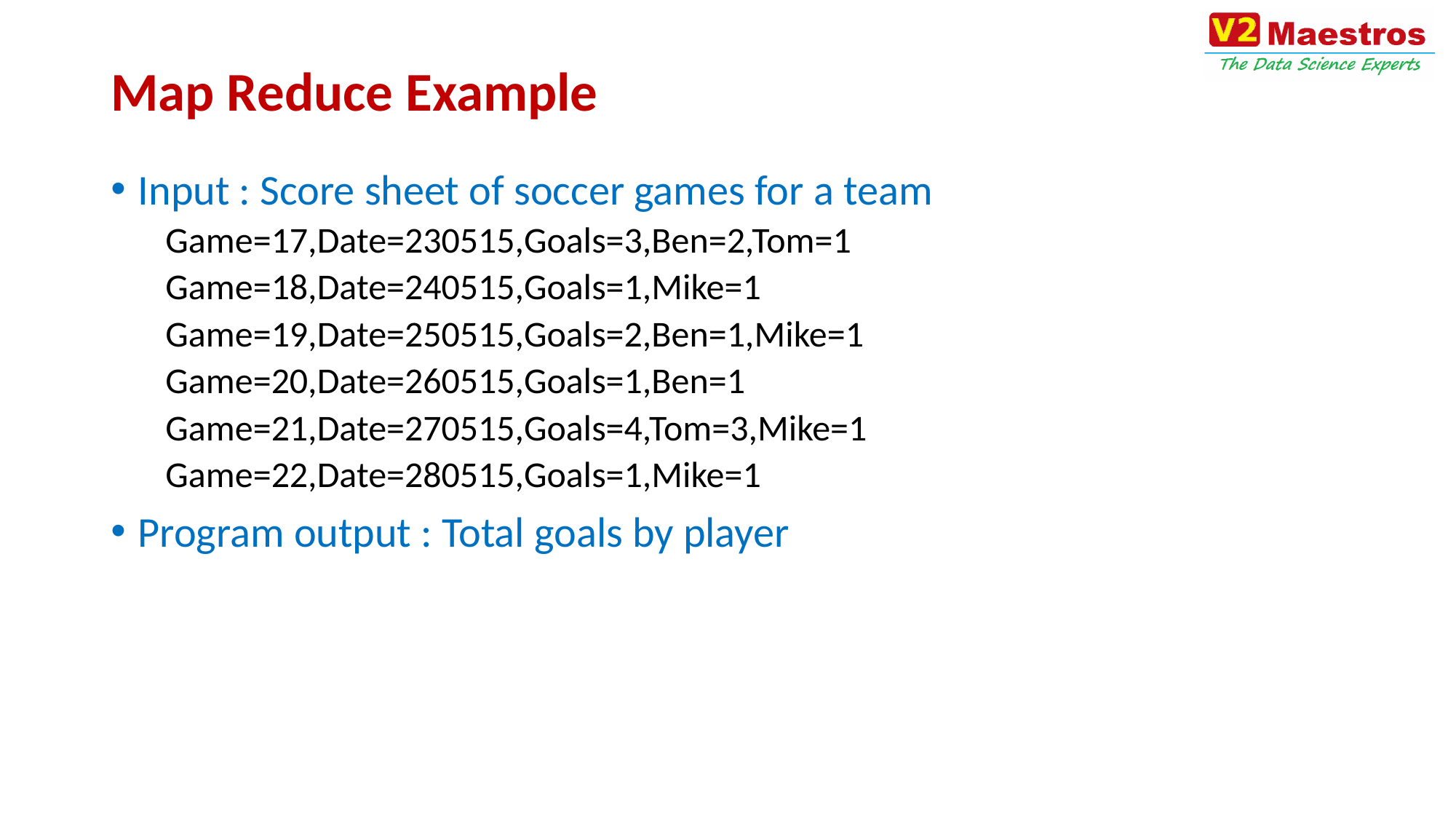

# Map Reduce Example
Input : Score sheet of soccer games for a team
Game=17,Date=230515,Goals=3,Ben=2,Tom=1
Game=18,Date=240515,Goals=1,Mike=1
Game=19,Date=250515,Goals=2,Ben=1,Mike=1
Game=20,Date=260515,Goals=1,Ben=1
Game=21,Date=270515,Goals=4,Tom=3,Mike=1
Game=22,Date=280515,Goals=1,Mike=1
Program output : Total goals by player